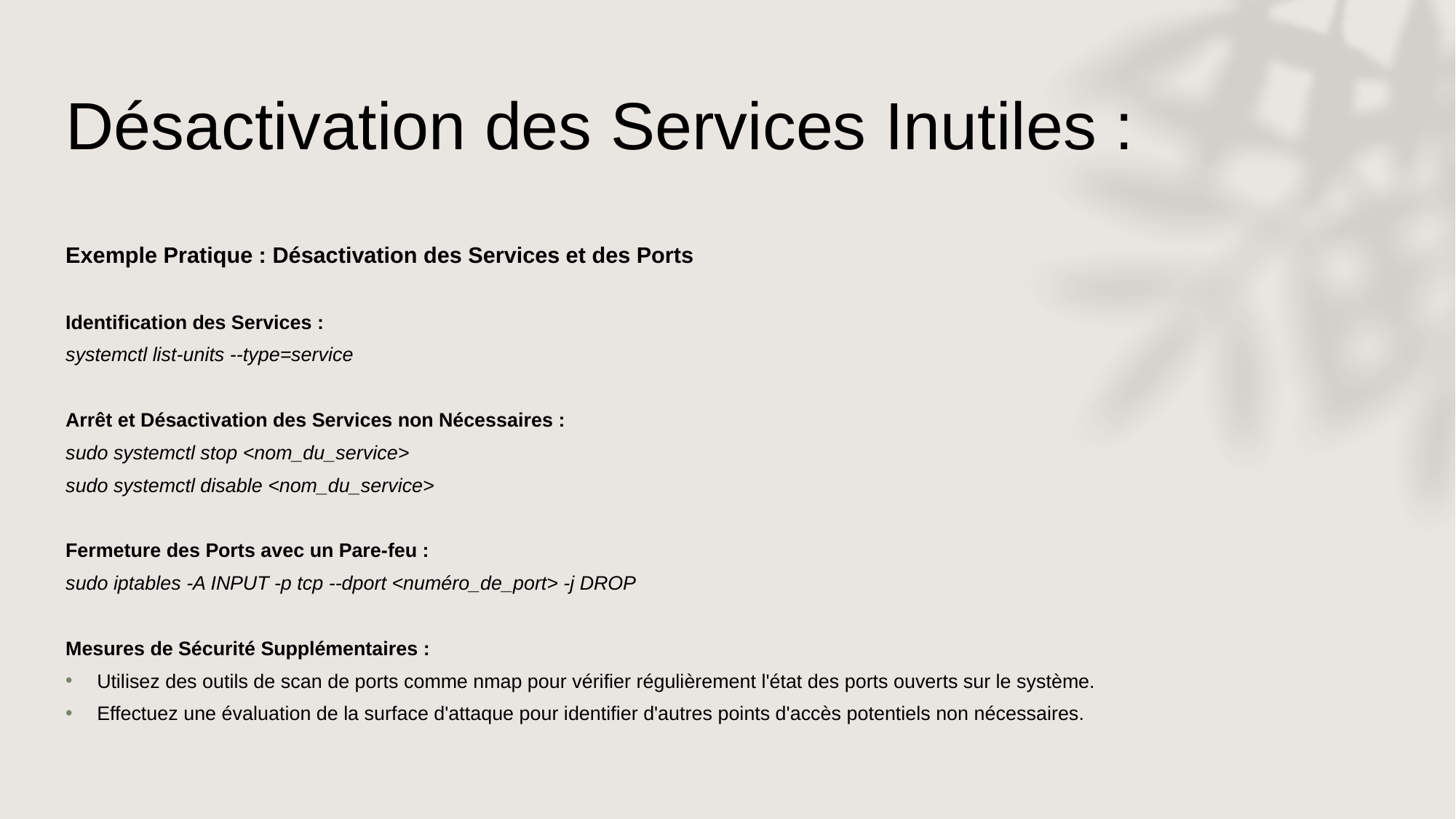

# Désactivation des Services Inutiles :
Exemple Pratique : Désactivation des Services et des Ports

Identification des Services :
systemctl list-units --type=service

Arrêt et Désactivation des Services non Nécessaires :
sudo systemctl stop <nom_du_service>
sudo systemctl disable <nom_du_service>

Fermeture des Ports avec un Pare-feu :
sudo iptables -A INPUT -p tcp --dport <numéro_de_port> -j DROP

Mesures de Sécurité Supplémentaires :
Utilisez des outils de scan de ports comme nmap pour vérifier régulièrement l'état des ports ouverts sur le système.
Effectuez une évaluation de la surface d'attaque pour identifier d'autres points d'accès potentiels non nécessaires.